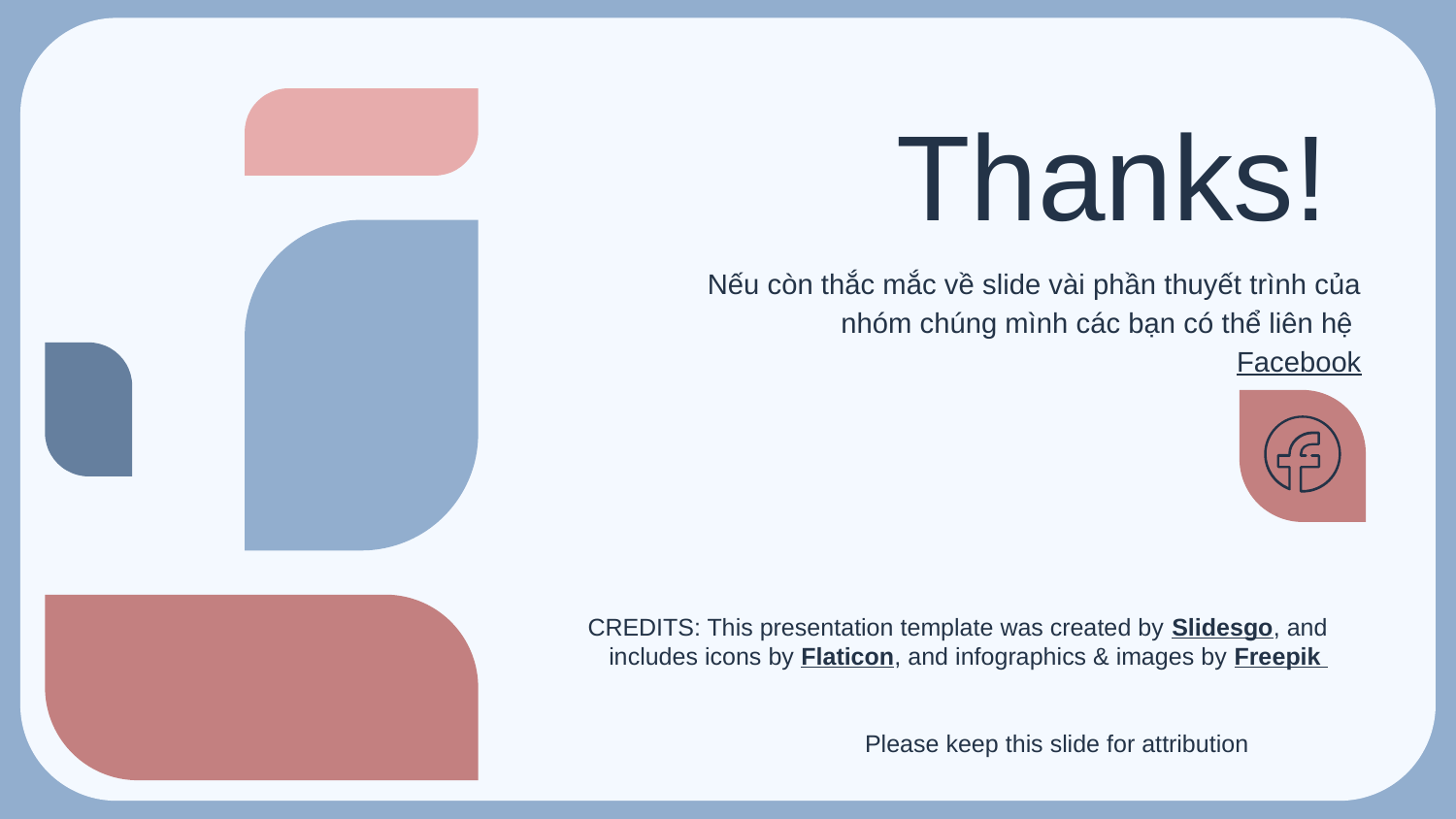

# Thanks!
Nếu còn thắc mắc về slide vài phần thuyết trình của nhóm chúng mình các bạn có thể liên hệ
Facebook

Please keep this slide for attribution